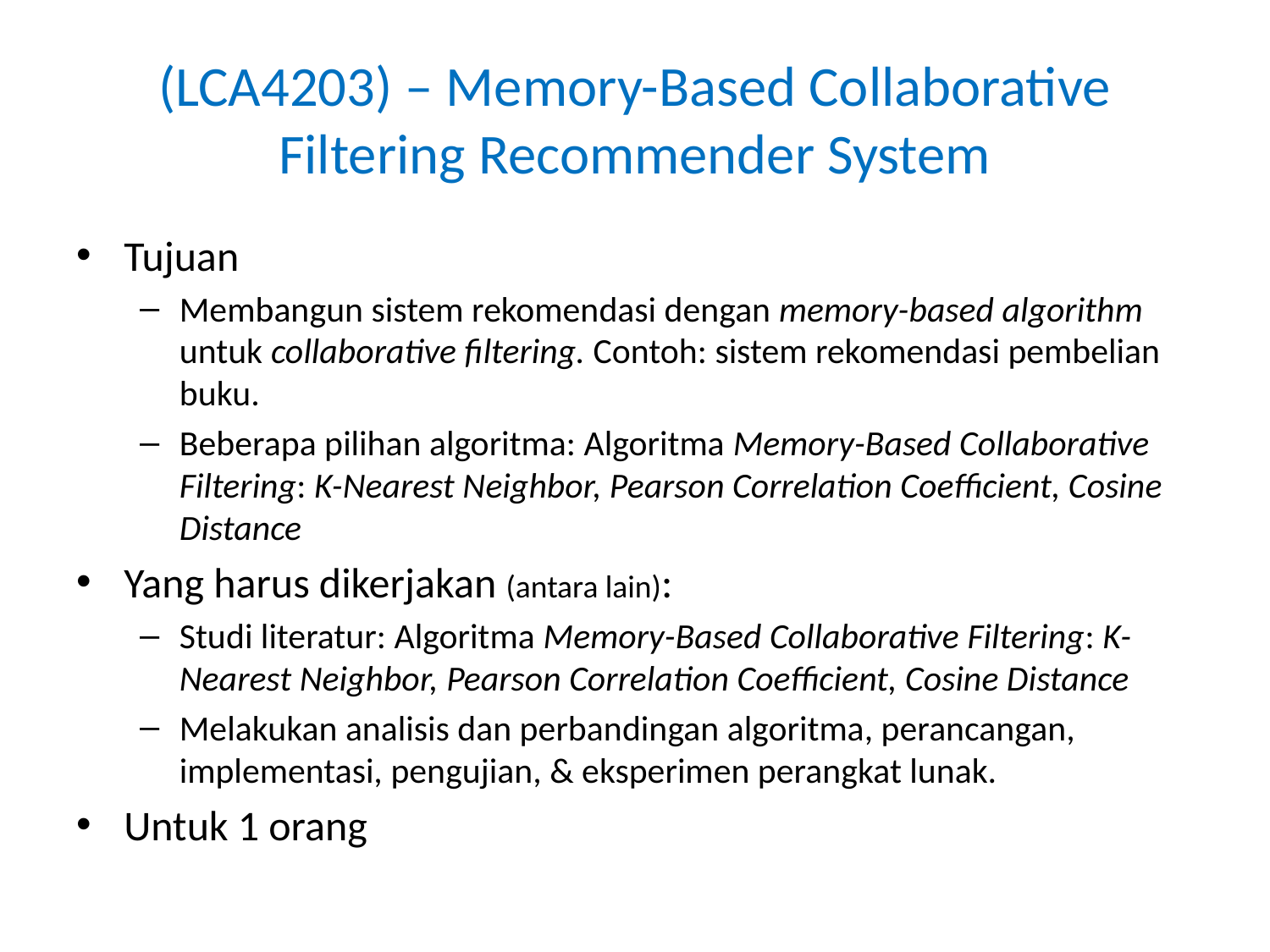

# (LCA4203) – Memory-Based Collaborative Filtering Recommender System
Tujuan
Membangun sistem rekomendasi dengan memory-based algorithm untuk collaborative filtering. Contoh: sistem rekomendasi pembelian buku.
Beberapa pilihan algoritma: Algoritma Memory-Based Collaborative Filtering: K-Nearest Neighbor, Pearson Correlation Coefficient, Cosine Distance
Yang harus dikerjakan (antara lain):
Studi literatur: Algoritma Memory-Based Collaborative Filtering: K-Nearest Neighbor, Pearson Correlation Coefficient, Cosine Distance
Melakukan analisis dan perbandingan algoritma, perancangan, implementasi, pengujian, & eksperimen perangkat lunak.
Untuk 1 orang